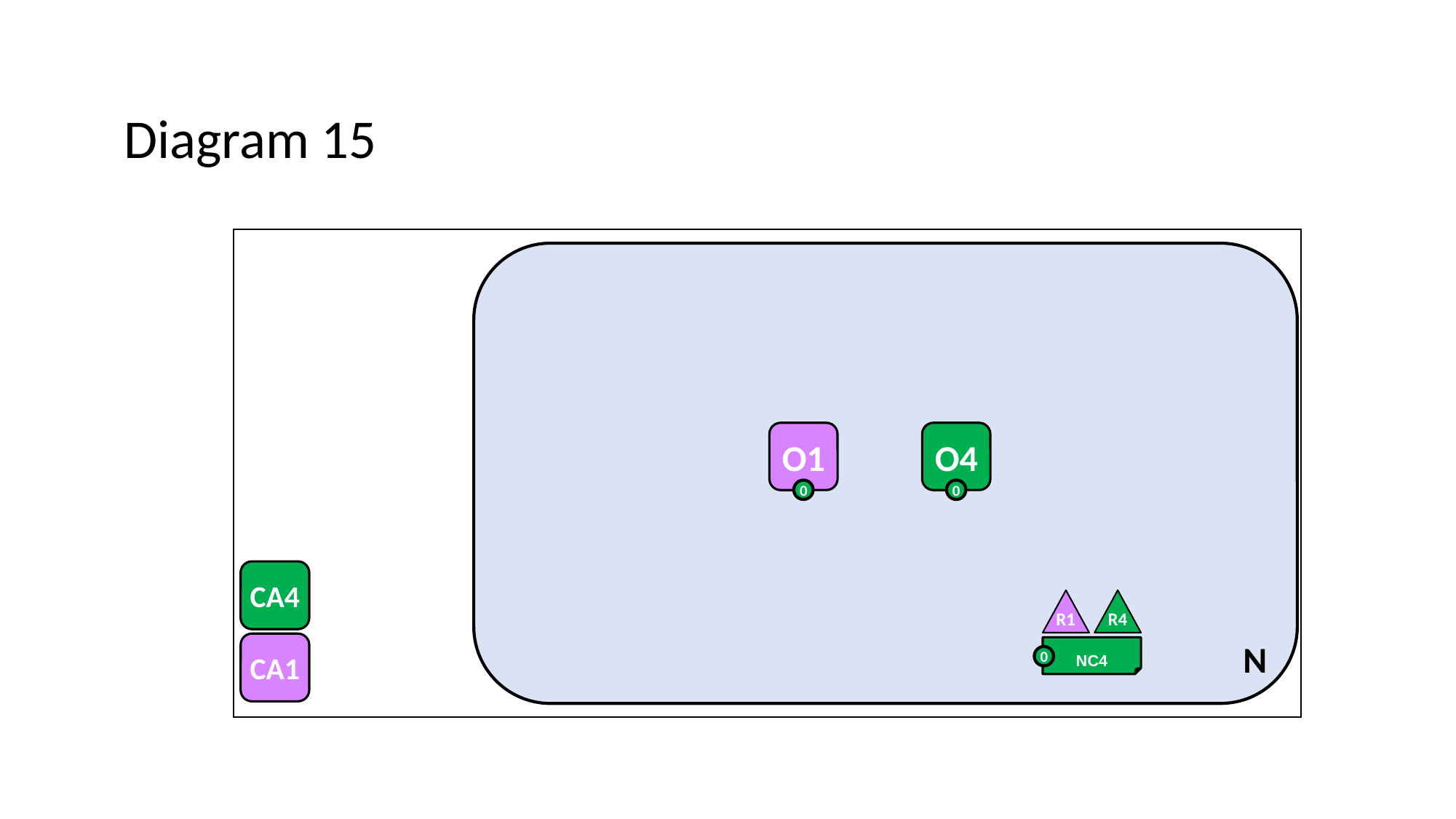

Diagram 15

O1
0
O4
0
CA4
CA1
R1
R4
N
NC4
0